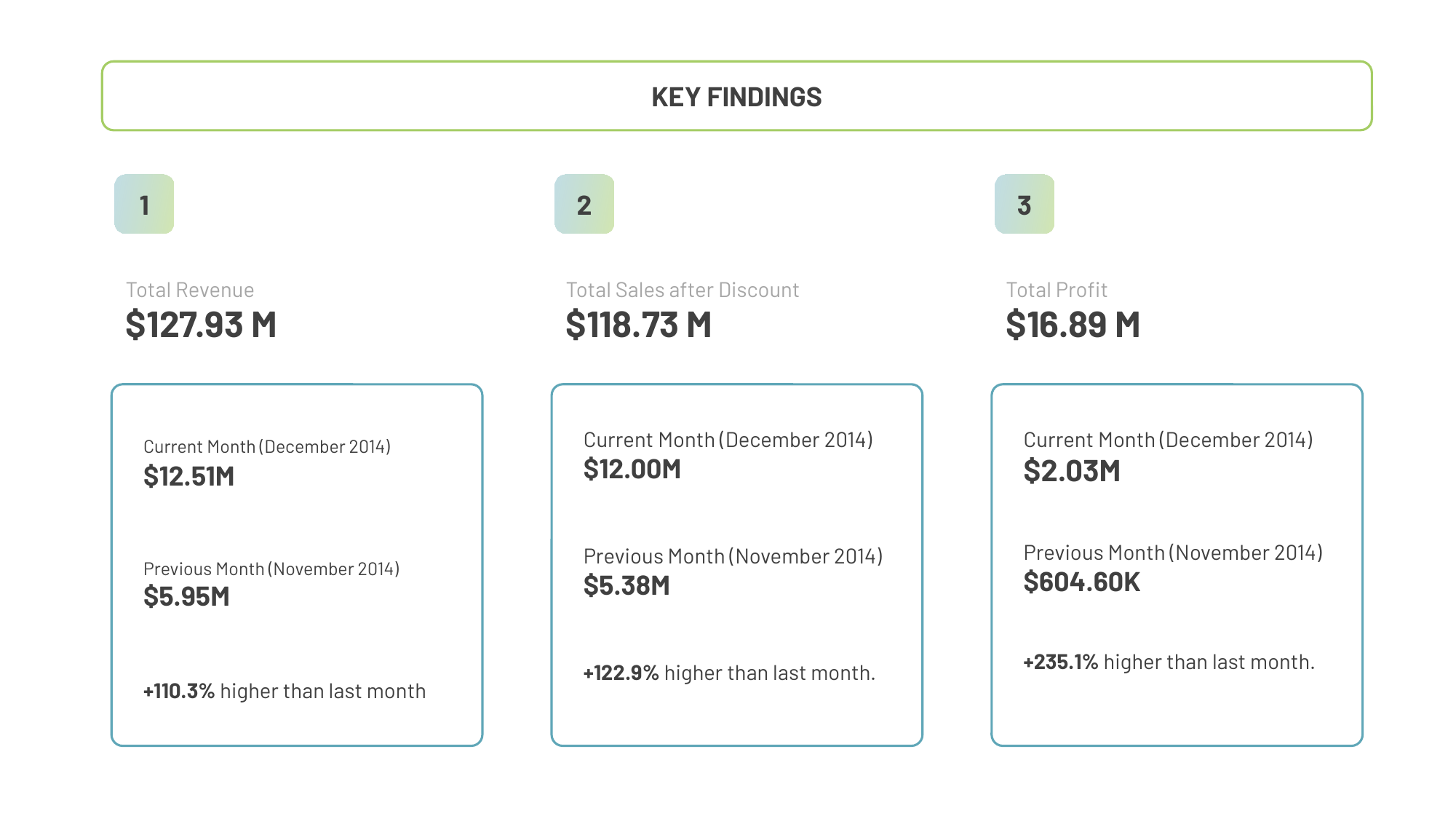

KEY FINDINGS
3
1
2
Total Revenue
$127.93 M
Total Sales after Discount
$118.73 M
Total Profit
$16.89 M

Current Month (December 2014) $12.51M

Previous Month (November 2014) $5.95M

+110.3% higher than last month
Current Month (December 2014)
$12.00M

Previous Month (November 2014)
$5.38M

+122.9% higher than last month.
Current Month (December 2014)
$2.03M

Previous Month (November 2014)
$604.60K

+235.1% higher than last month.